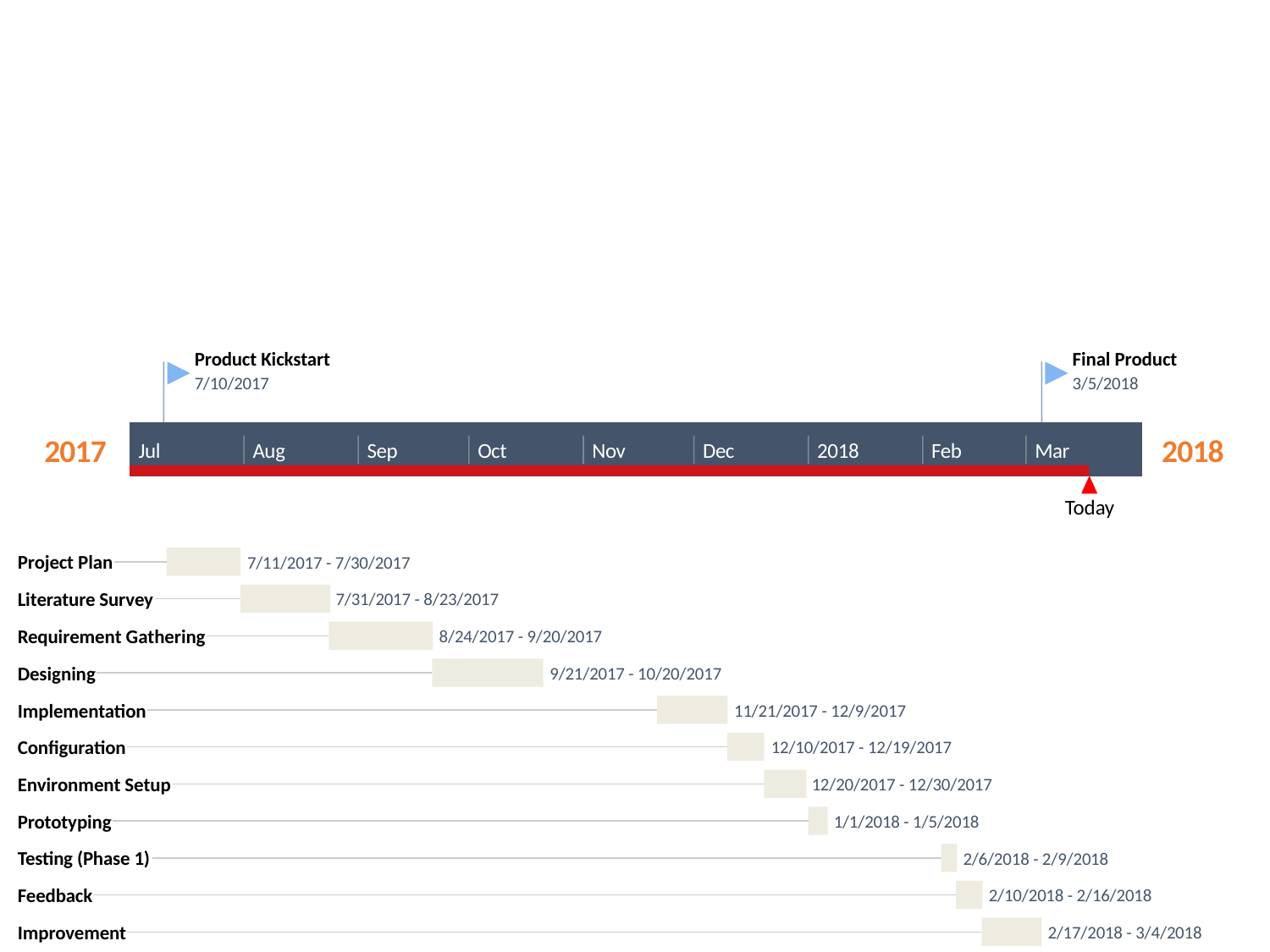

Product Kickstart
Final Product

7/10/2017
3/5/2018

2017
2018
Jul
Aug
Sep
Oct
Nov
Dec
2018
Feb
Mar

Today
20 days

Project Plan
7/11/2017 - 7/30/2017

24 days

Literature Survey
7/31/2017 - 8/23/2017

28 days

Requirement Gathering
8/24/2017 - 9/20/2017

30 days

Designing
9/21/2017 - 10/20/2017

19 days

Implementation
11/21/2017 - 12/9/2017

10 days

Configuration
12/10/2017 - 12/19/2017

11 days

Environment Setup
12/20/2017 - 12/30/2017

5 days

Prototyping
1/1/2018 - 1/5/2018

4 days

Testing (Phase 1)
2/6/2018 - 2/9/2018

7 days

Feedback
2/10/2018 - 2/16/2018

16 days

Improvement
2/17/2018 - 3/4/2018